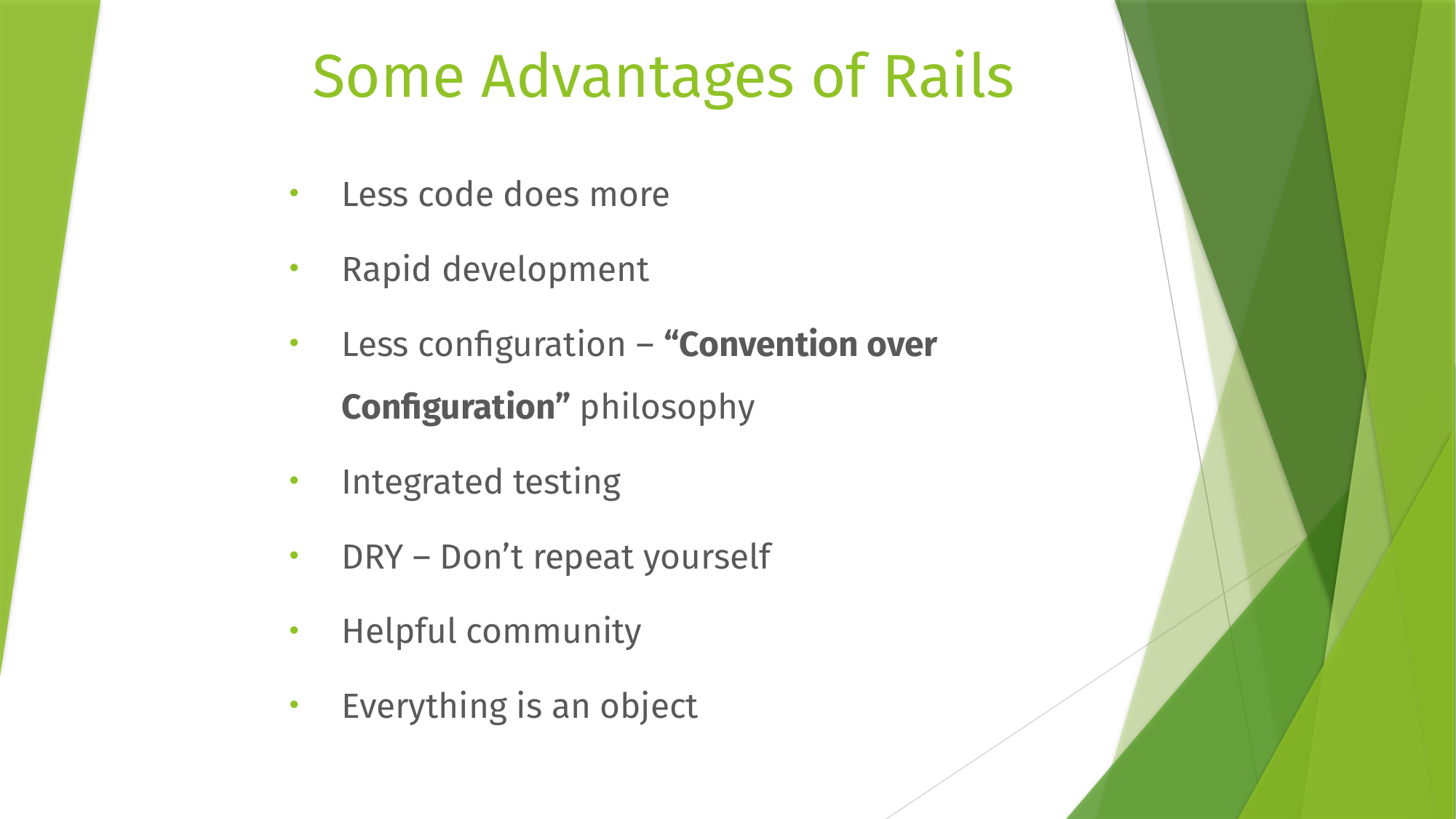

# Some Advantages of Rails
Less code does more
Rapid development
Less configuration – “Convention over Configuration” philosophy
Integrated testing
DRY – Don’t repeat yourself
Helpful community
Everything is an object